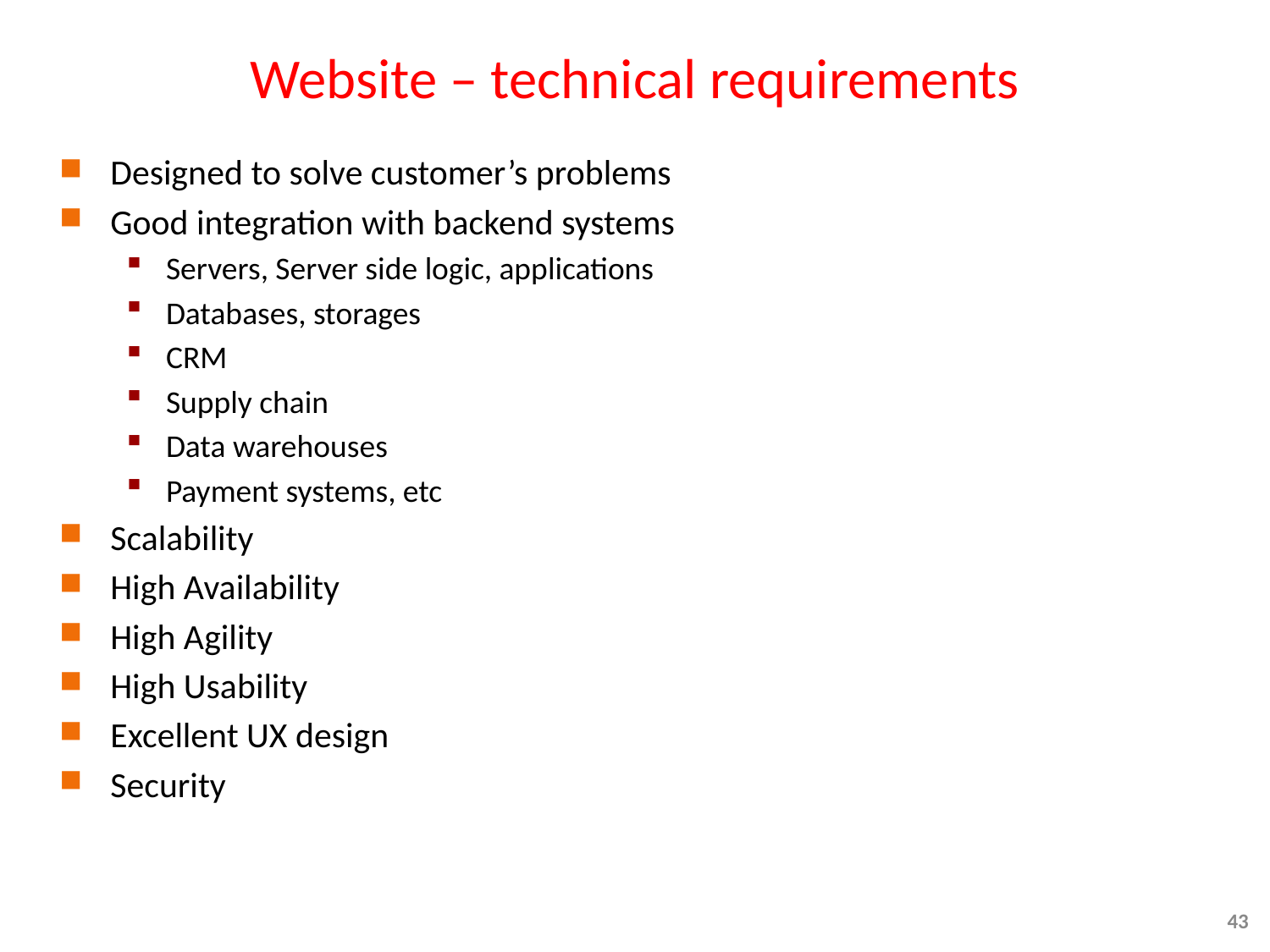

# Website – technical requirements
Designed to solve customer’s problems
Good integration with backend systems
Servers, Server side logic, applications
Databases, storages
CRM
Supply chain
Data warehouses
Payment systems, etc
Scalability
High Availability
High Agility
High Usability
Excellent UX design
Security